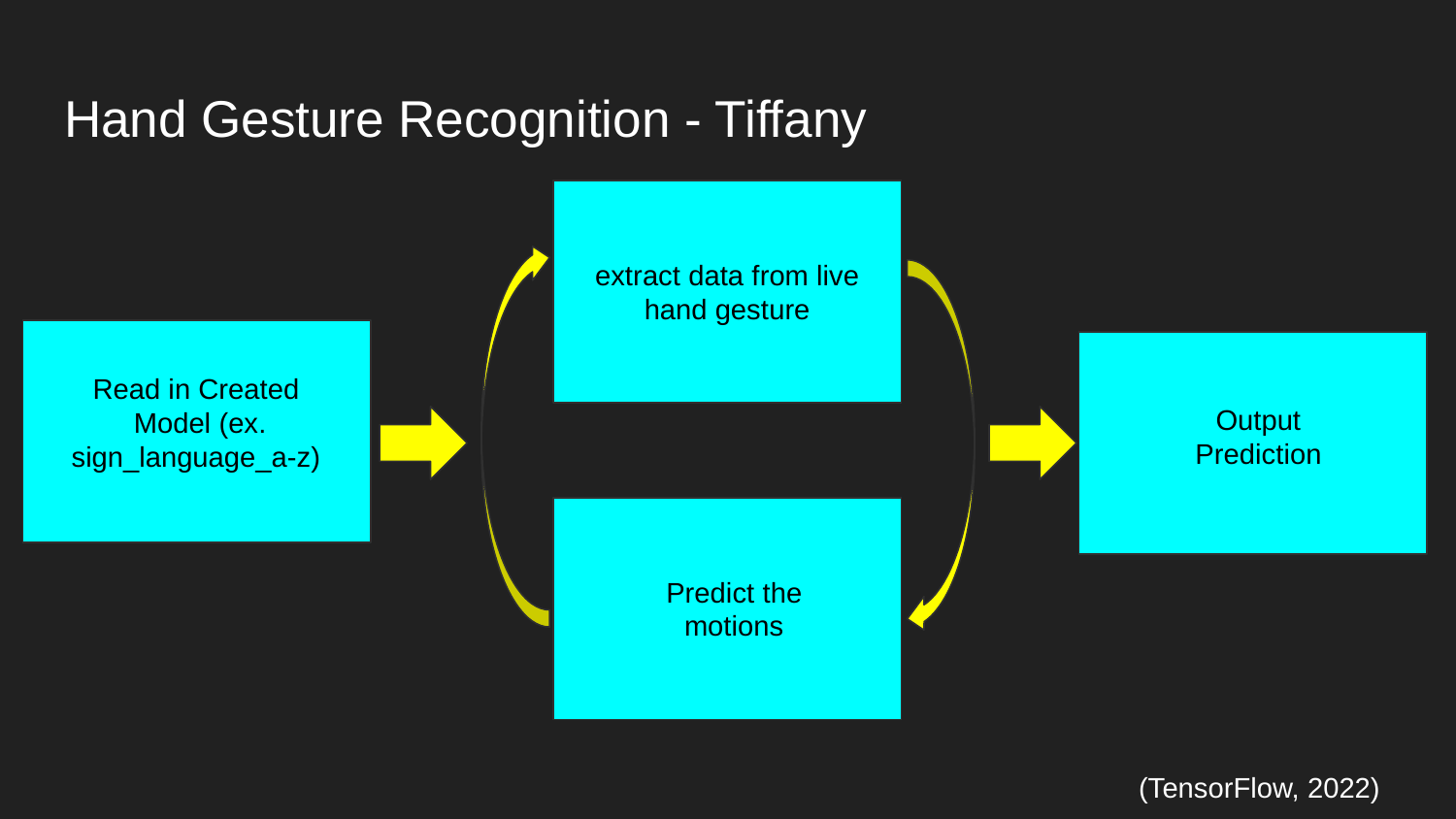

# Hand Gesture Recognition - Tiffany

extract data from live hand gesture

Read in Created  Model (ex. sign_language_a-z)
Output Prediction

Predict the motions
(TensorFlow, 2022)